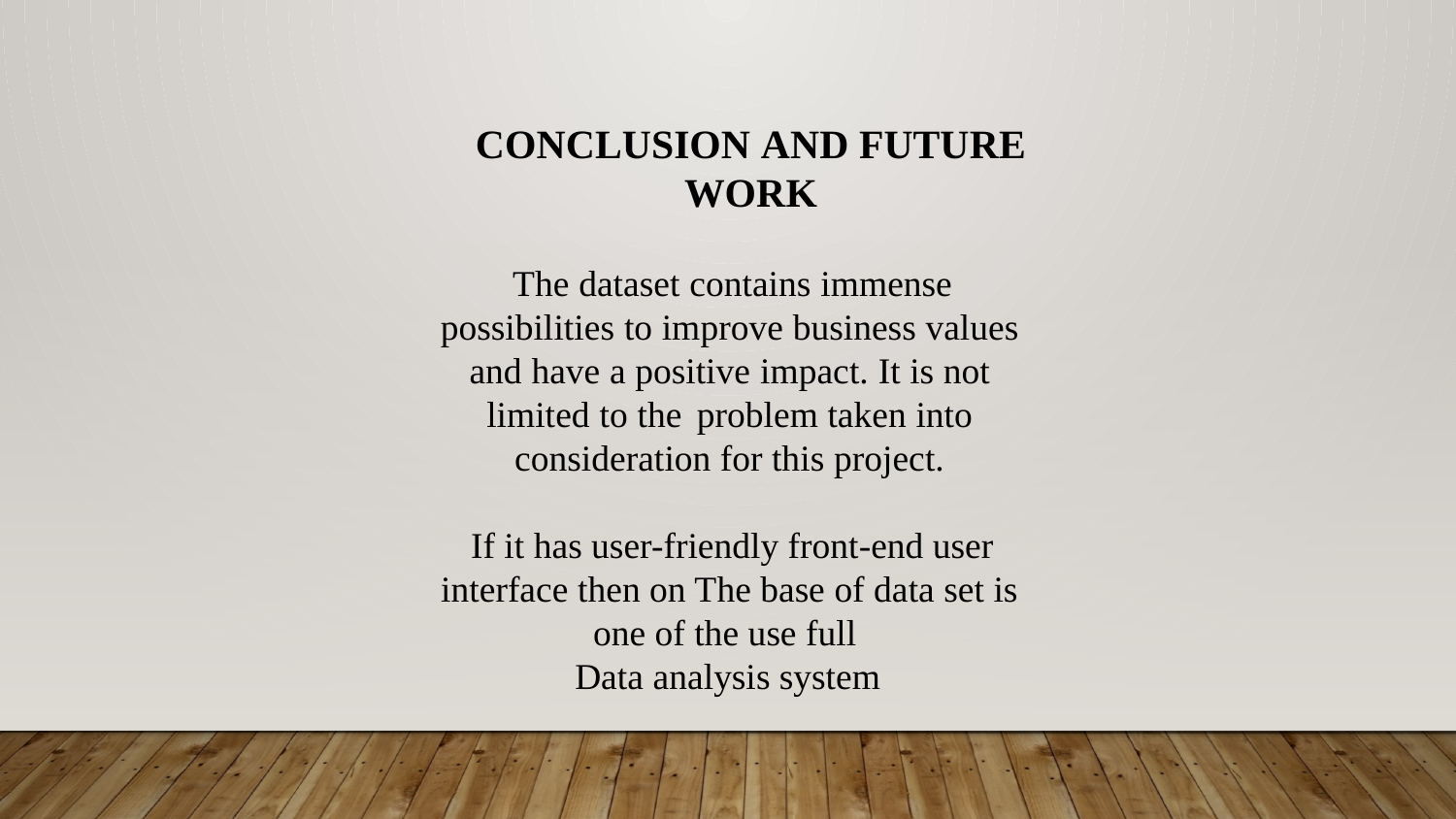

CONCLUSION AND FUTURE WORK

The dataset contains immense possibilities to improve business values and have a positive impact. It is not limited to the problem taken into consideration for this project.

If it has user-friendly front-end user interface then on The base of data set is one of the use full
Data analysis system